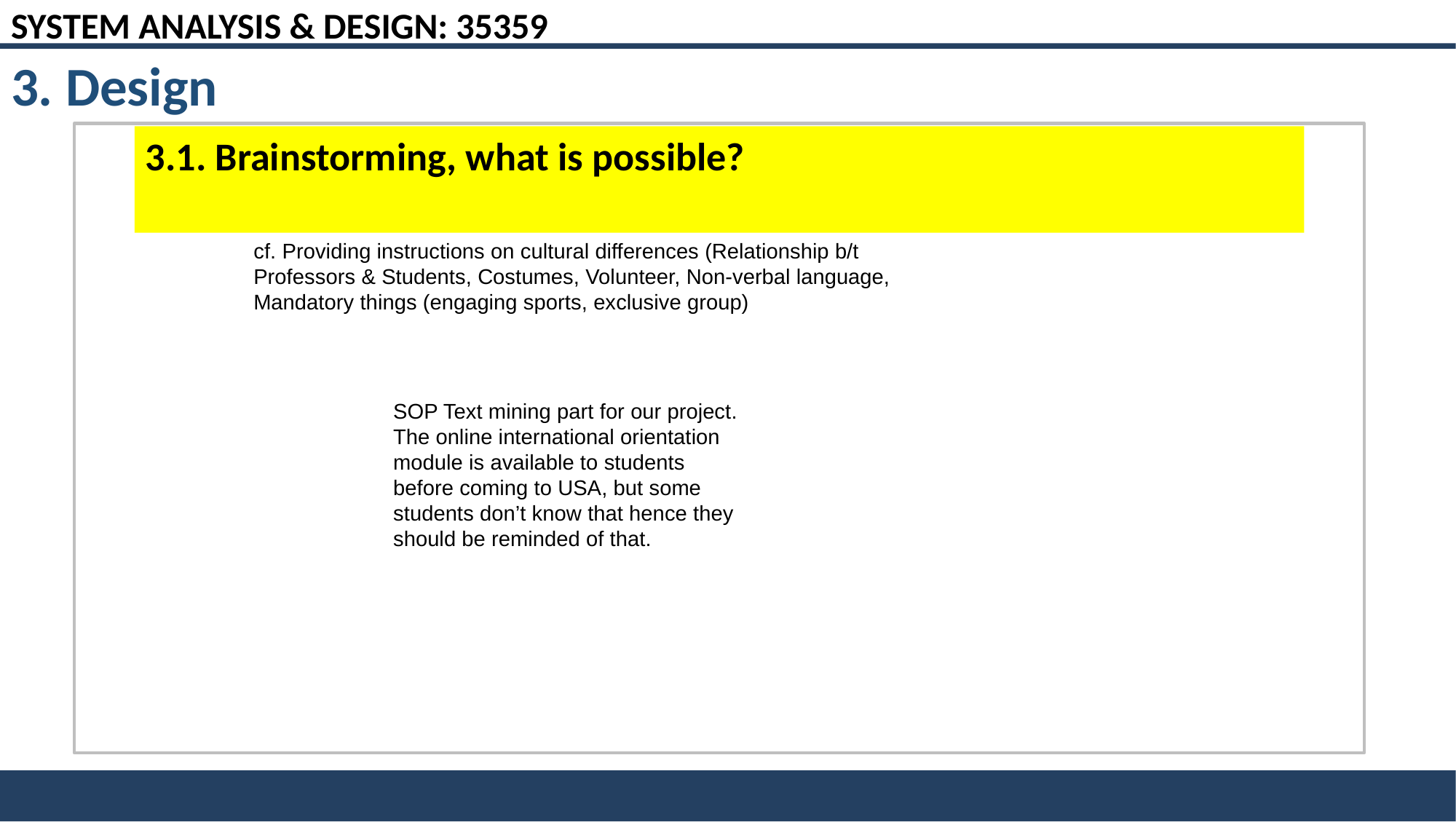

SYSTEM ANALYSIS & DESIGN: 35359

3. Design

3.1. Brainstorming, what is possible?
cf. Providing instructions on cultural differences (Relationship b/t Professors & Students, Costumes, Volunteer, Non-verbal language, Mandatory things (engaging sports, exclusive group)
SOP Text mining part for our project.
The online international orientation module is available to students before coming to USA, but some students don’t know that hence they should be reminded of that.